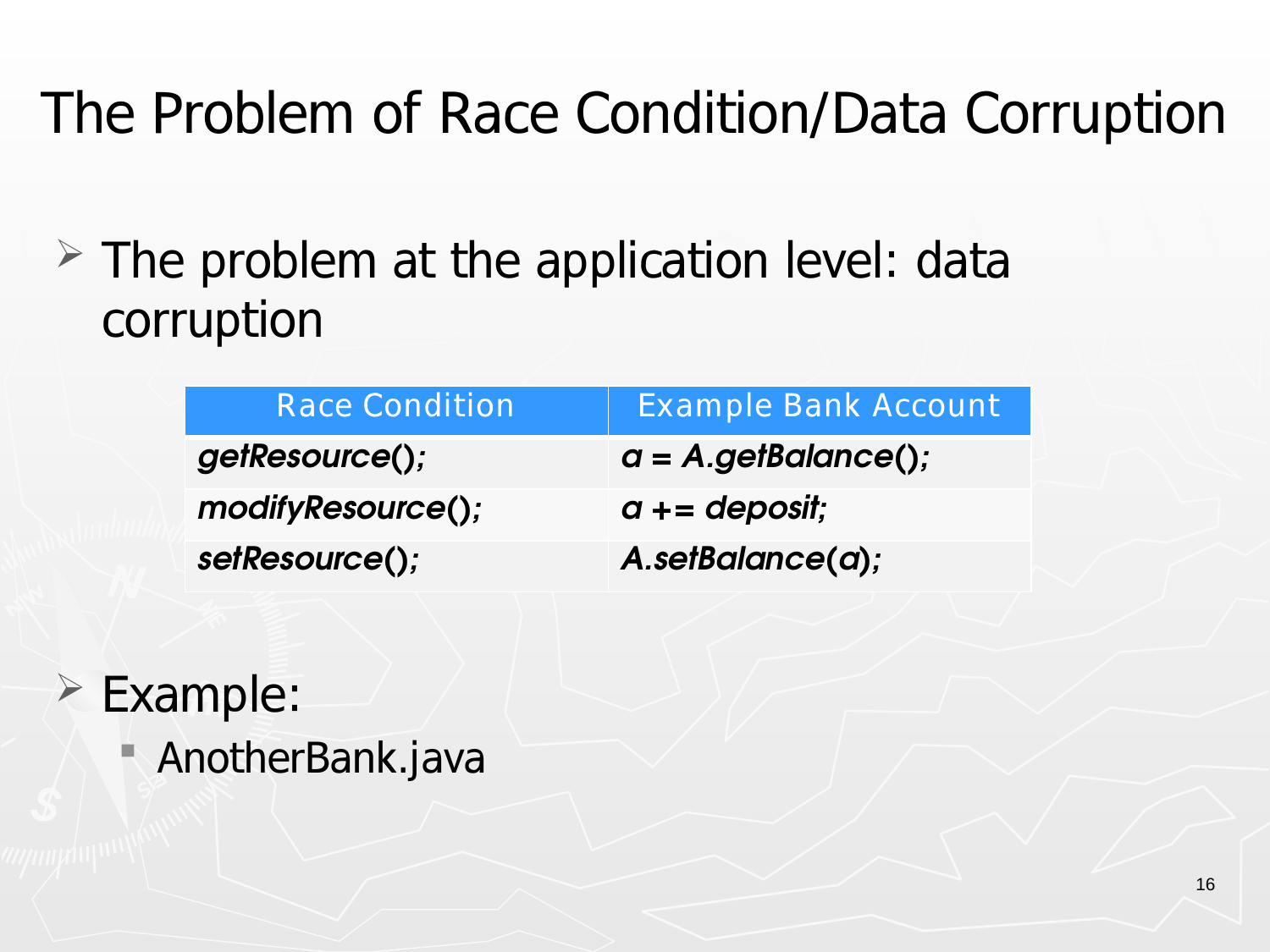

# The Problem of Race Condition/Data Corruption
The problem at the application level: data corruption

Example:
AnotherBank.java

| Race Condition | Example Bank Account |
| --- | --- |
| getResource(); | a = A.getBalance(); |
| modifyResource(); | a += deposit; |
| setResource(); | A.setBalance(a); |
16